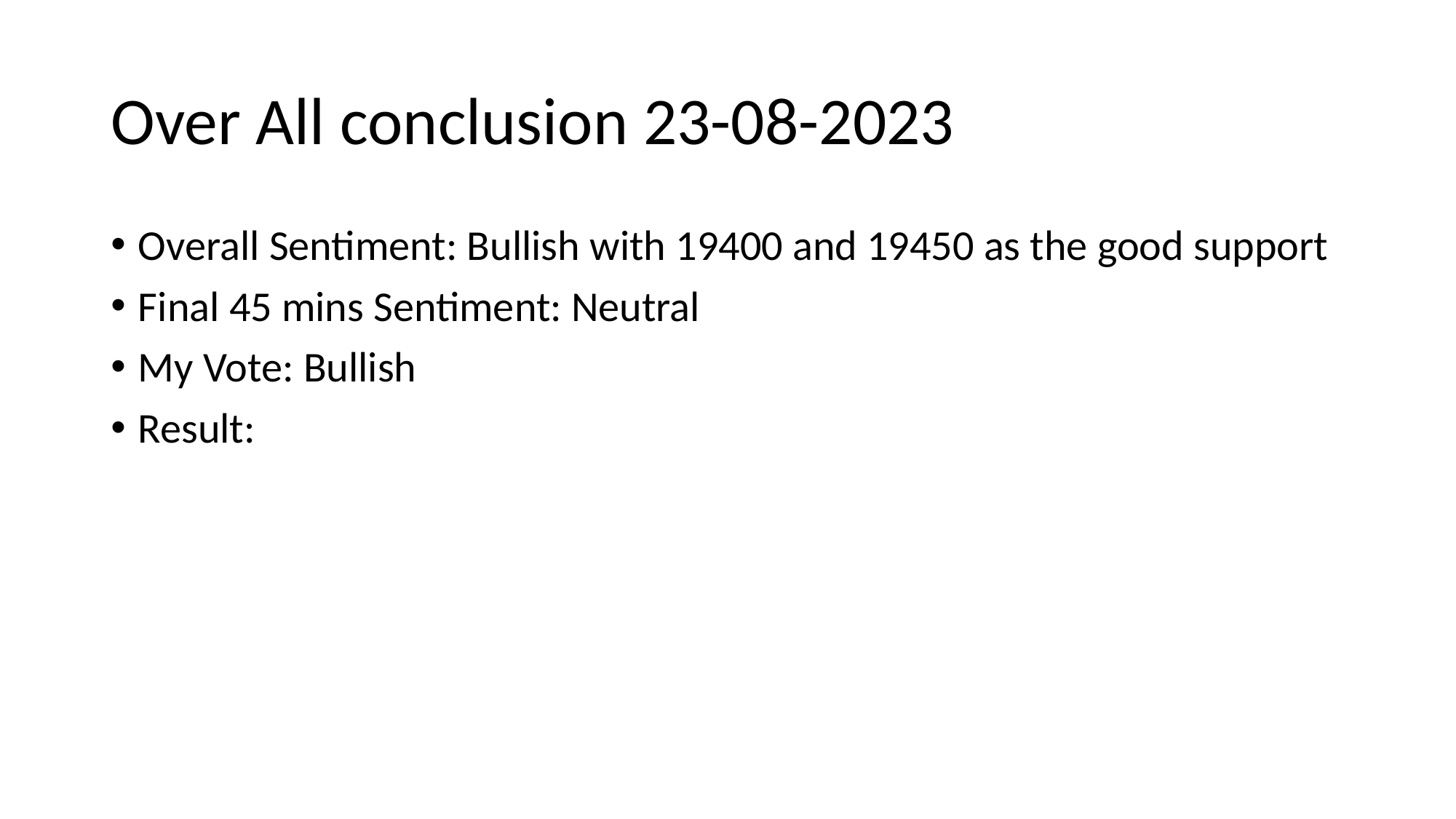

# Over All conclusion 23-08-2023
Overall Sentiment: Bullish with 19400 and 19450 as the good support
Final 45 mins Sentiment: Neutral
My Vote: Bullish
Result: